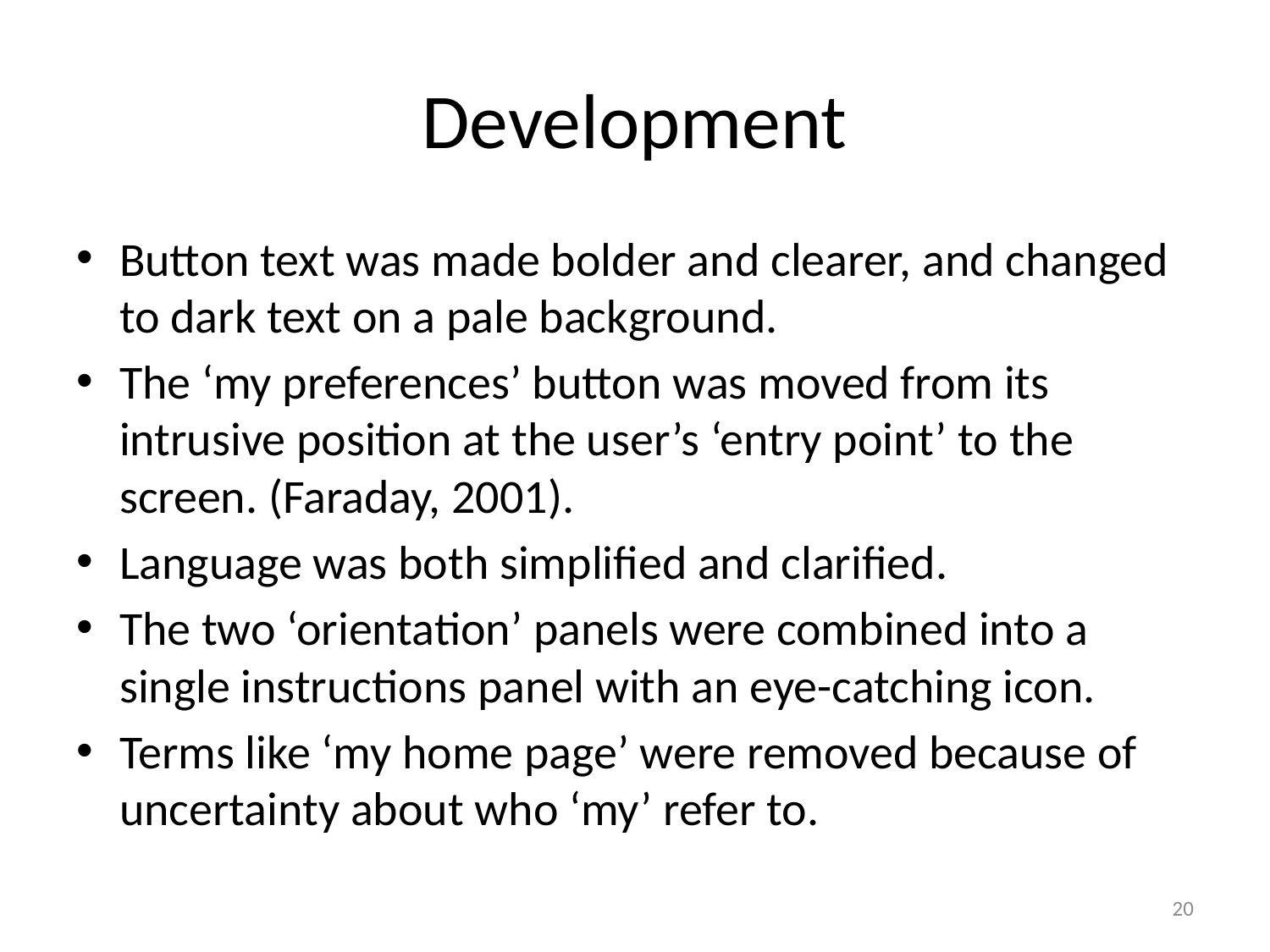

# Development
Button text was made bolder and clearer, and changed to dark text on a pale background.
The ‘my preferences’ button was moved from its intrusive position at the user’s ‘entry point’ to the screen. (Faraday, 2001).
Language was both simplified and clarified.
The two ‘orientation’ panels were combined into a single instructions panel with an eye-catching icon.
Terms like ‘my home page’ were removed because of uncertainty about who ‘my’ refer to.
20